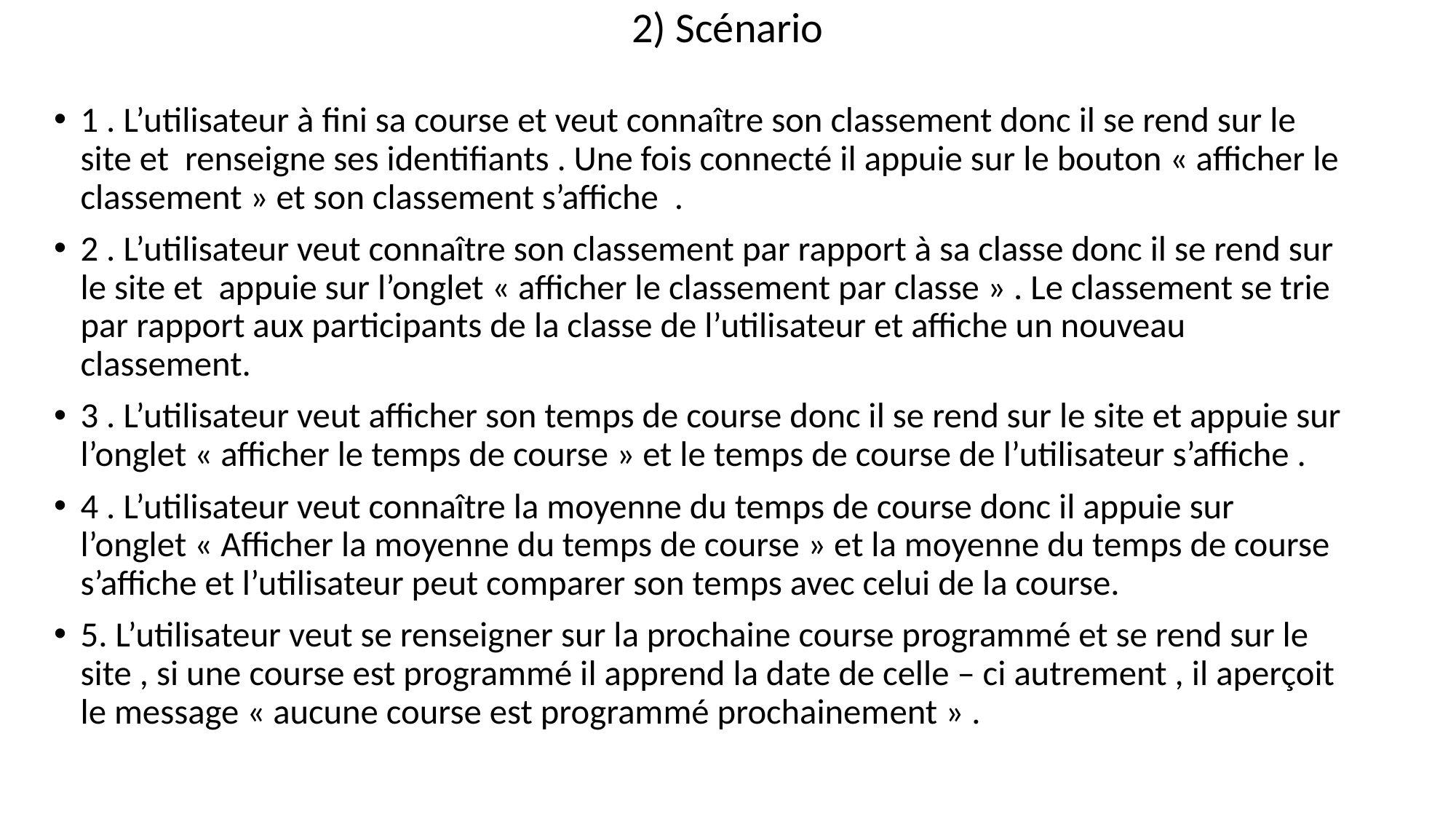

# 2) Scénario
1 . L’utilisateur à fini sa course et veut connaître son classement donc il se rend sur le site et  renseigne ses identifiants . Une fois connecté il appuie sur le bouton « afficher le classement » et son classement s’affiche  .
2 . L’utilisateur veut connaître son classement par rapport à sa classe donc il se rend sur le site et  appuie sur l’onglet « afficher le classement par classe » . Le classement se trie par rapport aux participants de la classe de l’utilisateur et affiche un nouveau classement.
3 . L’utilisateur veut afficher son temps de course donc il se rend sur le site et appuie sur l’onglet « afficher le temps de course » et le temps de course de l’utilisateur s’affiche .
4 . L’utilisateur veut connaître la moyenne du temps de course donc il appuie sur l’onglet « Afficher la moyenne du temps de course » et la moyenne du temps de course s’affiche et l’utilisateur peut comparer son temps avec celui de la course.
5. L’utilisateur veut se renseigner sur la prochaine course programmé et se rend sur le site , si une course est programmé il apprend la date de celle – ci autrement , il aperçoit le message « aucune course est programmé prochainement » .